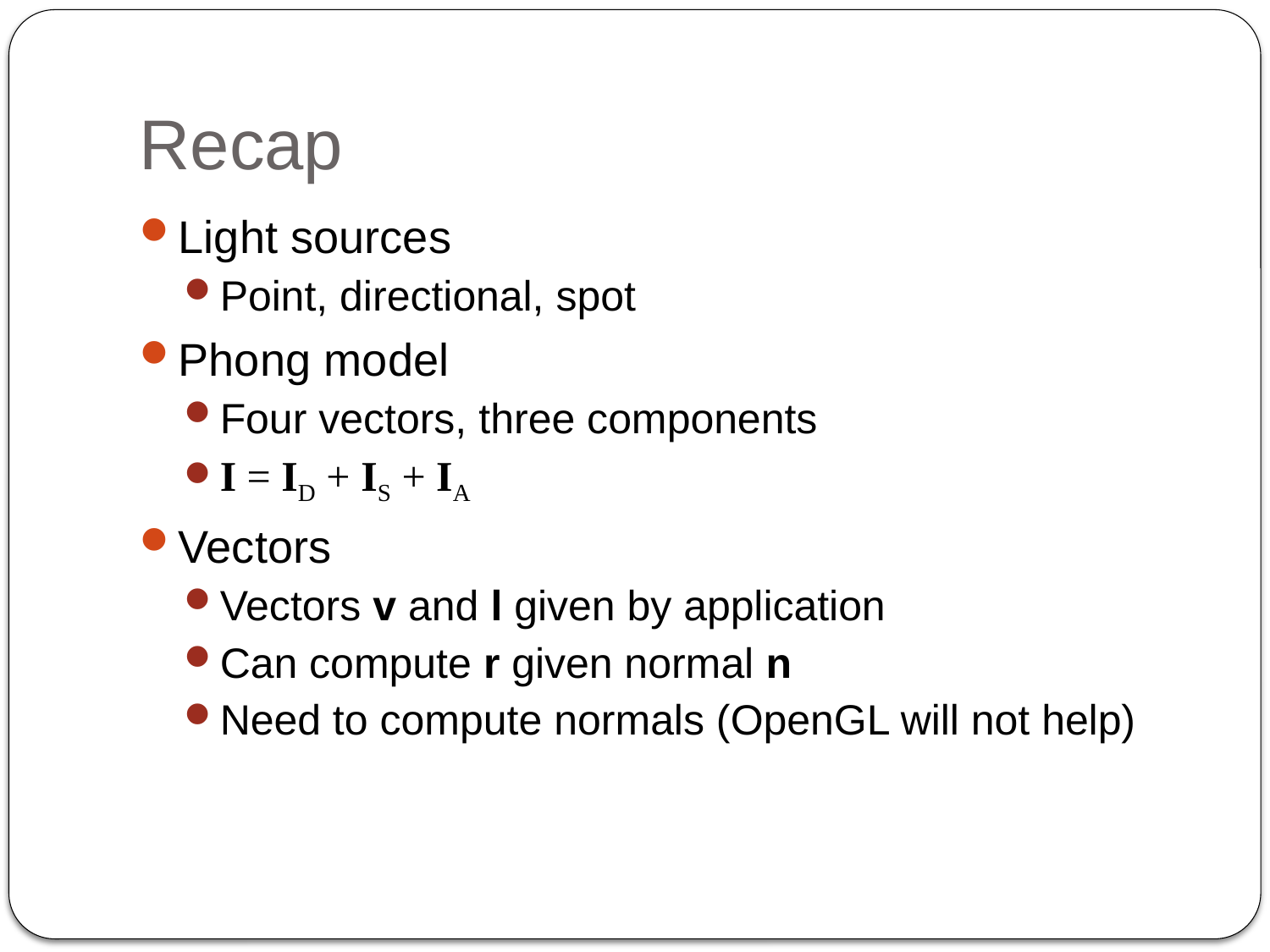

# Recap
Light sources
Point, directional, spot
Phong model
Four vectors, three components
I = ID + IS + IA
Vectors
Vectors v and l given by application
Can compute r given normal n
Need to compute normals (OpenGL will not help)